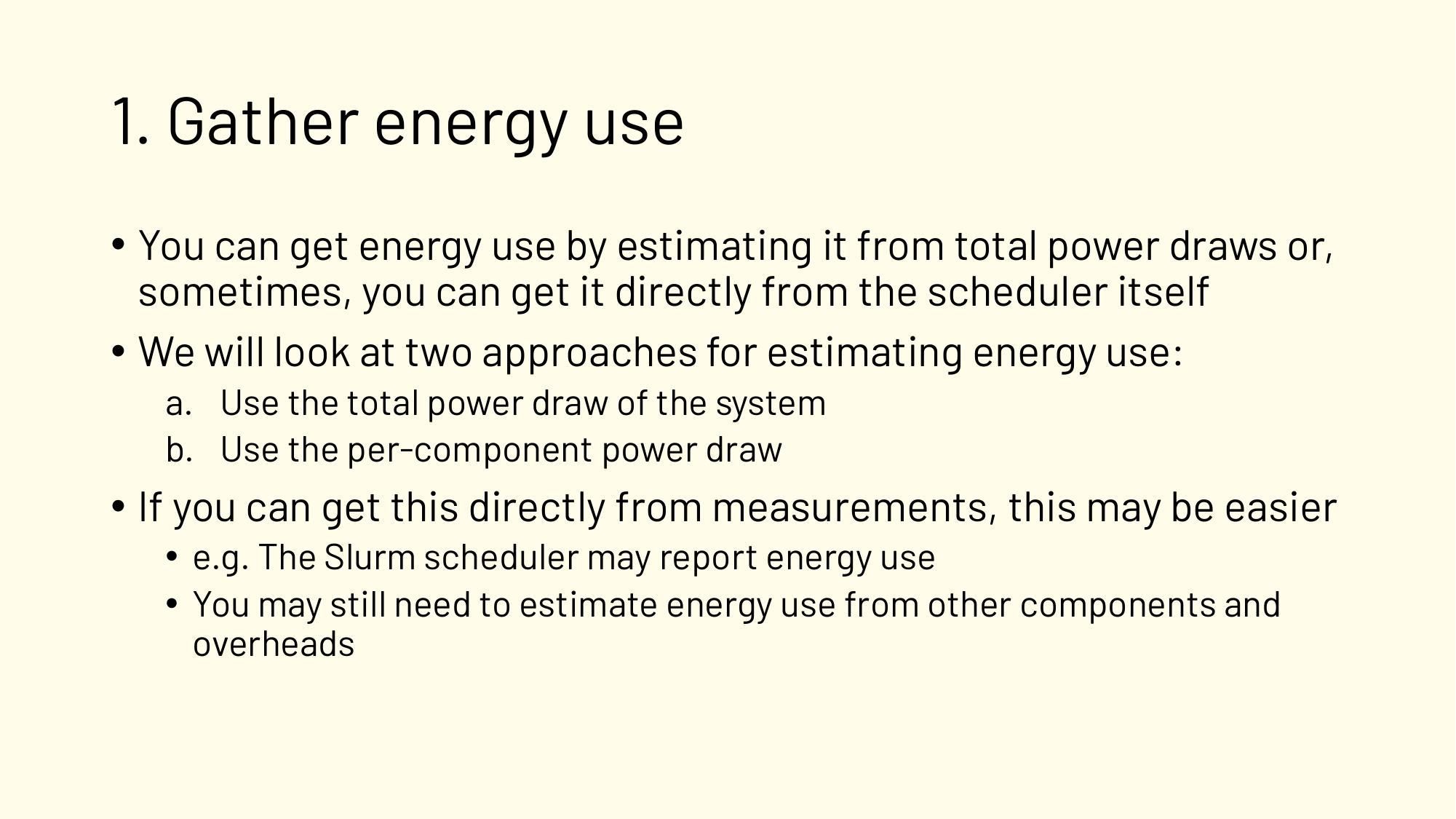

# 1. Gather energy use
You can get energy use by estimating it from total power draws or, sometimes, you can get it directly from the scheduler itself
We will look at two approaches for estimating energy use:
Use the total power draw of the system
Use the per-component power draw
If you can get this directly from measurements, this may be easier
e.g. The Slurm scheduler may report energy use
You may still need to estimate energy use from other components and overheads